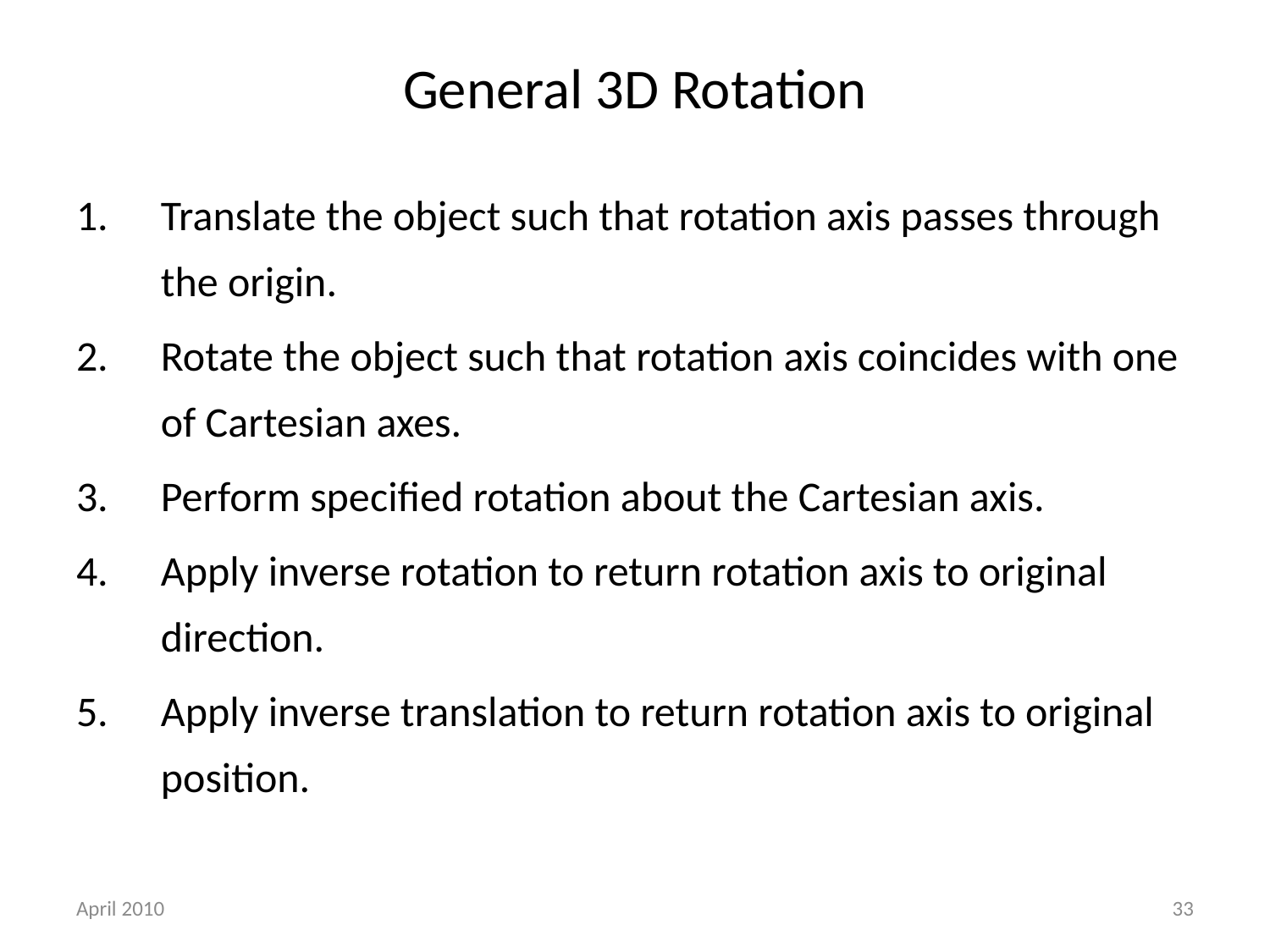

# General 3D Rotation
Translate the object such that rotation axis passes through the origin.
Rotate the object such that rotation axis coincides with one of Cartesian axes.
Perform specified rotation about the Cartesian axis.
Apply inverse rotation to return rotation axis to original direction.
Apply inverse translation to return rotation axis to original position.
April 2010
33